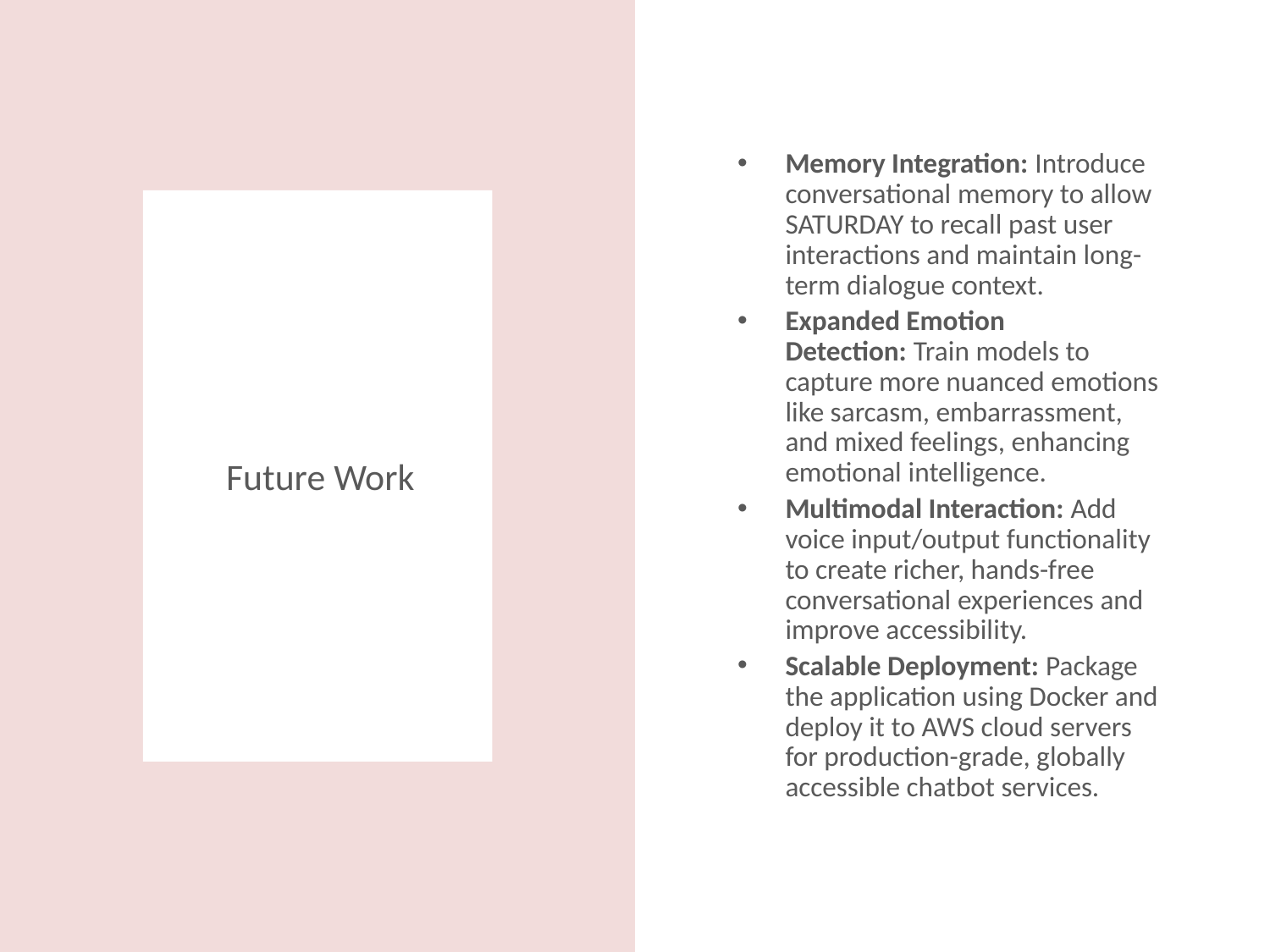

Memory Integration: Introduce conversational memory to allow SATURDAY to recall past user interactions and maintain long-term dialogue context.
Expanded Emotion Detection: Train models to capture more nuanced emotions like sarcasm, embarrassment, and mixed feelings, enhancing emotional intelligence.
Multimodal Interaction: Add voice input/output functionality to create richer, hands-free conversational experiences and improve accessibility.
Scalable Deployment: Package the application using Docker and deploy it to AWS cloud servers for production-grade, globally accessible chatbot services.

# Future Work